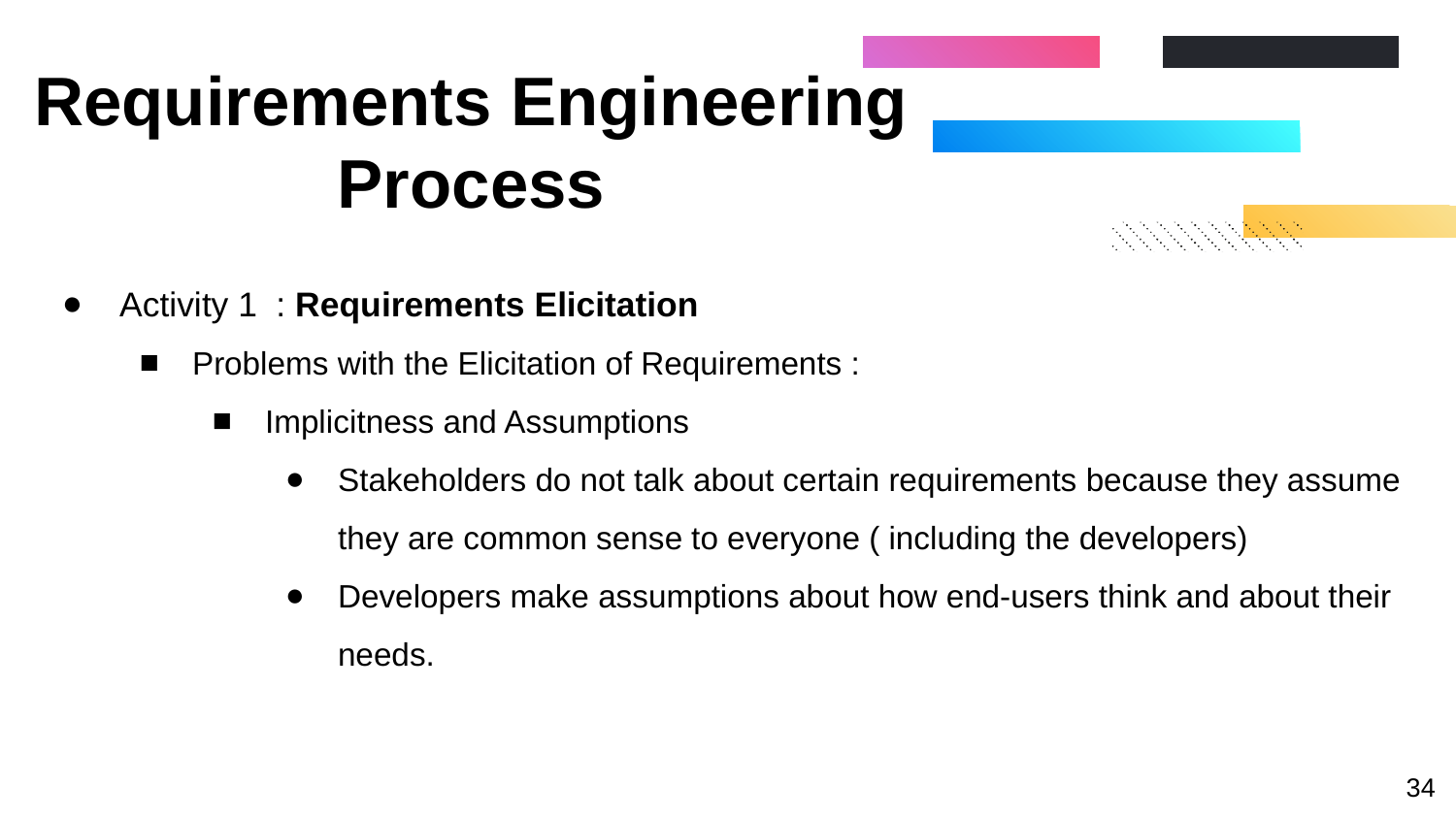

# Requirements Engineering Process
Activity 1  : Requirements Elicitation
Problems with the Elicitation of Requirements :
Implicitness and Assumptions
Stakeholders do not talk about certain requirements because they assume they are common sense to everyone ( including the developers)
Developers make assumptions about how end-users think and about their needs.

34